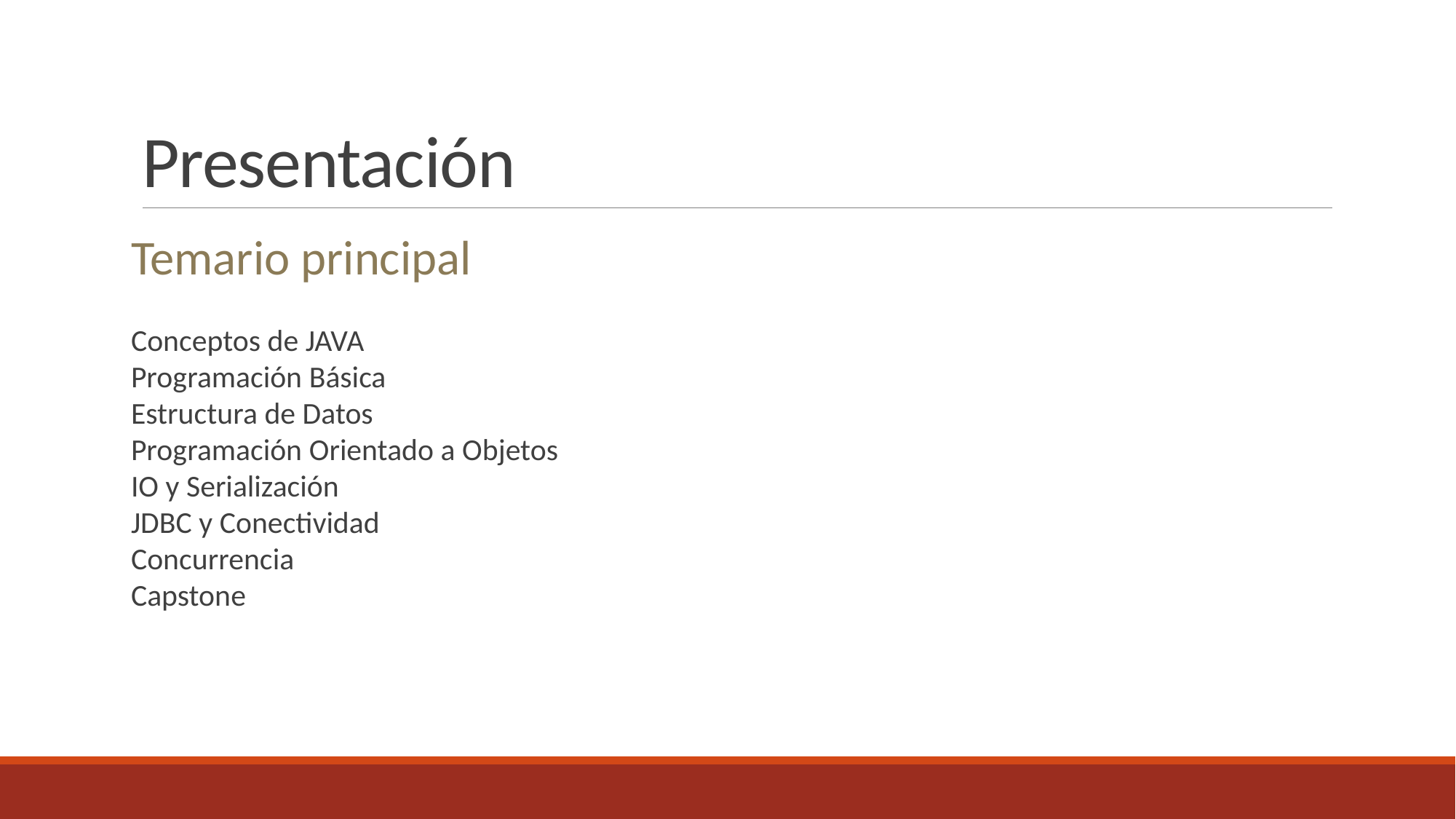

# Presentación
Temario principal

Conceptos de JAVA
Programación Básica
Estructura de Datos
Programación Orientado a Objetos
IO y Serialización
JDBC y Conectividad
Concurrencia
Capstone